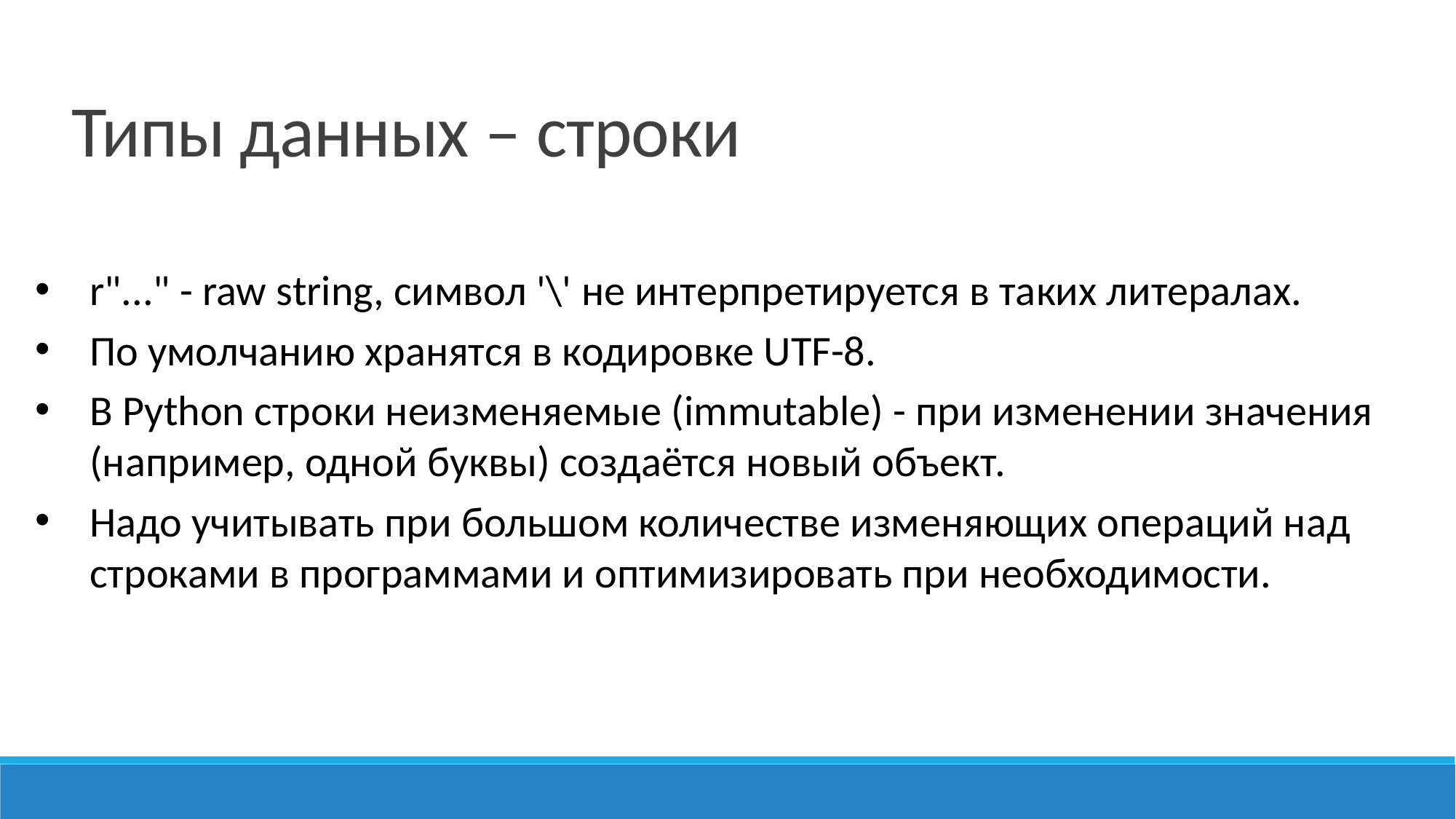

Типы данных – строки
r"..." - raw string, символ '\' не интерпретируется в таких литералах.
По умолчанию хранятся в кодировке UTF-8.
В Python строки неизменяемые (immutable) - при изменении значения (например, одной буквы) создаётся новый объект.
Надо учитывать при большом количестве изменяющих операций над строками в программами и оптимизировать при необходимости.